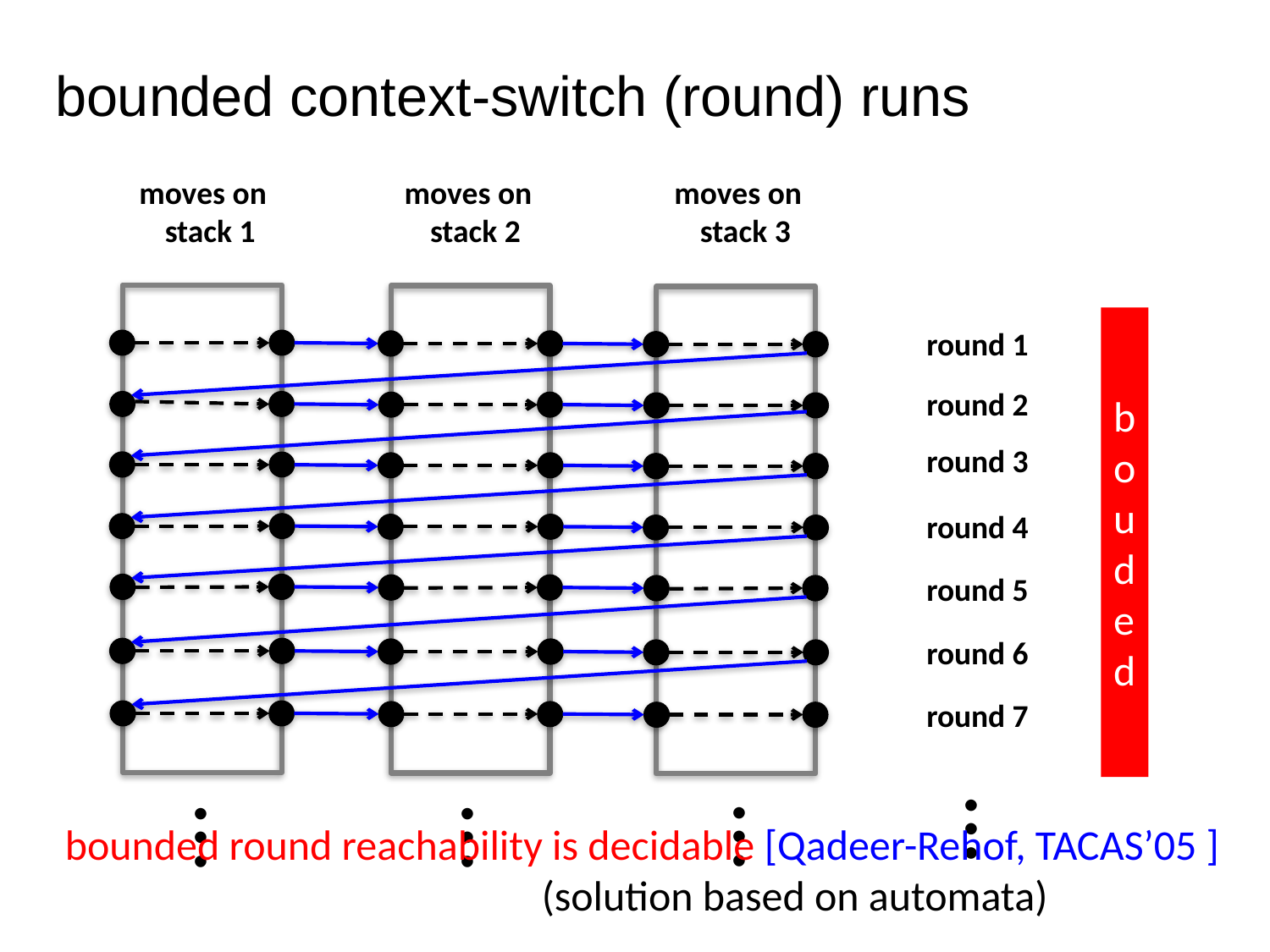

# bounded context-switch (round) runs
moves on
  stack 1
moves on
  stack 2
moves on
  stack 3

b
o
u
d
e
d

round 1

round 2

round 3

round 4
round 5
round 6
round 7
…
…
…
…
bounded round reachability is decidable [Qadeer-Rehof, TACAS’05 ]
                               (solution based on automata)